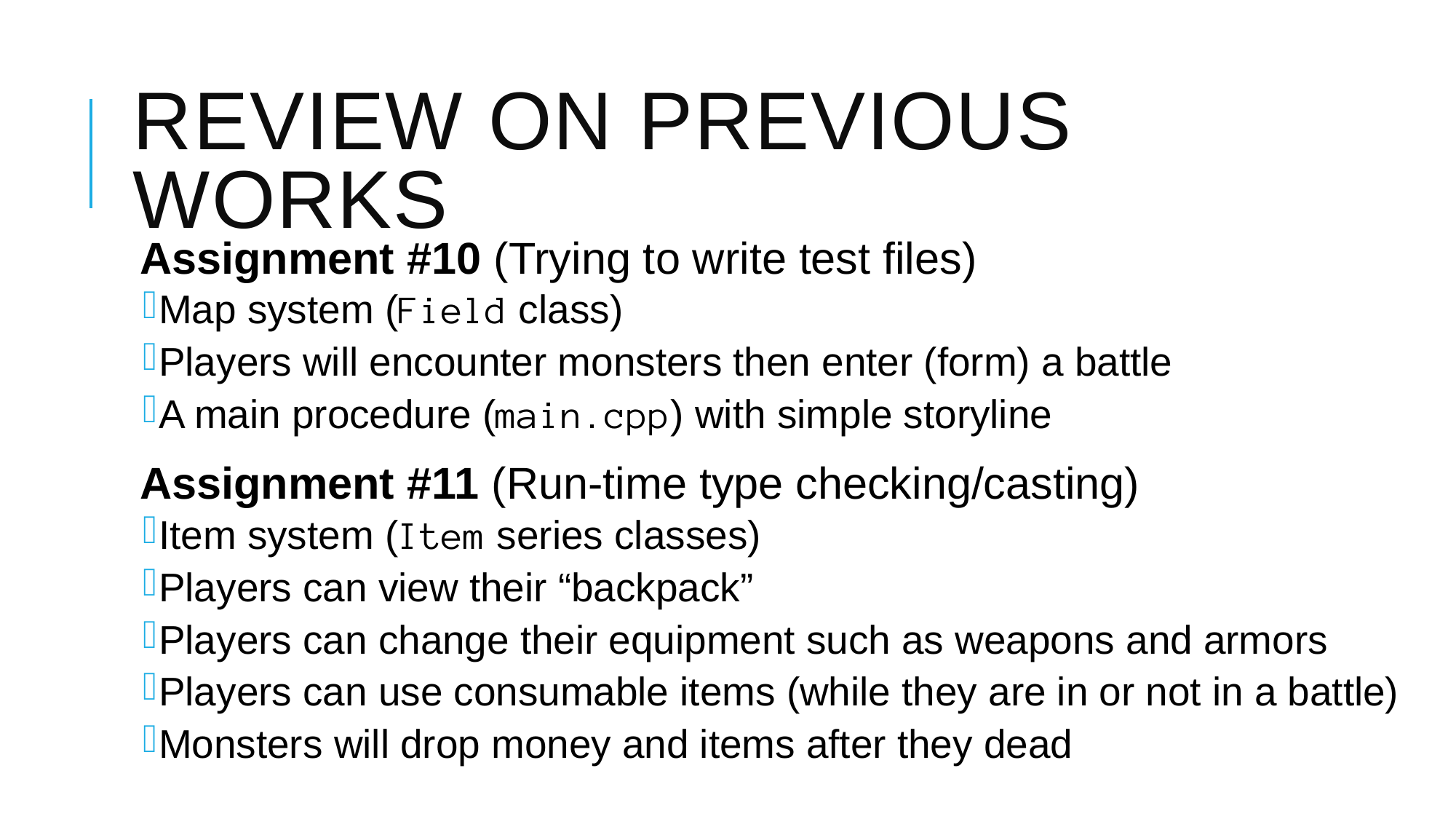

# Review on Previous Works
Assignment #10 (Trying to write test files)
Map system (Field class)
Players will encounter monsters then enter (form) a battle
A main procedure (main.cpp) with simple storyline
Assignment #11 (Run-time type checking/casting)
Item system (Item series classes)
Players can view their “backpack”
Players can change their equipment such as weapons and armors
Players can use consumable items (while they are in or not in a battle)
Monsters will drop money and items after they dead